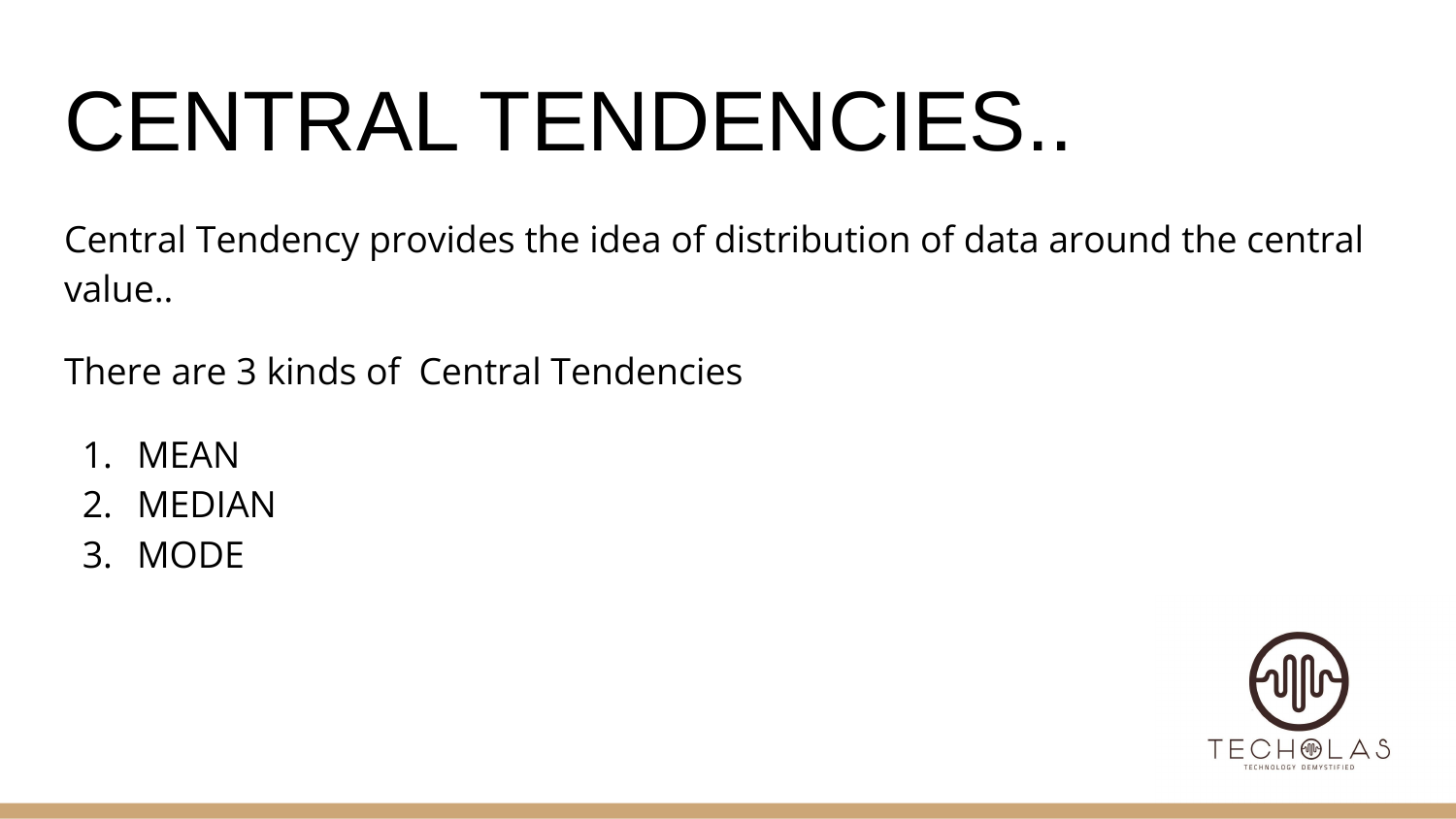

# CENTRAL TENDENCIES..
Central Tendency provides the idea of distribution of data around the central value..
There are 3 kinds of  Central Tendencies
MEAN
MEDIAN
MODE